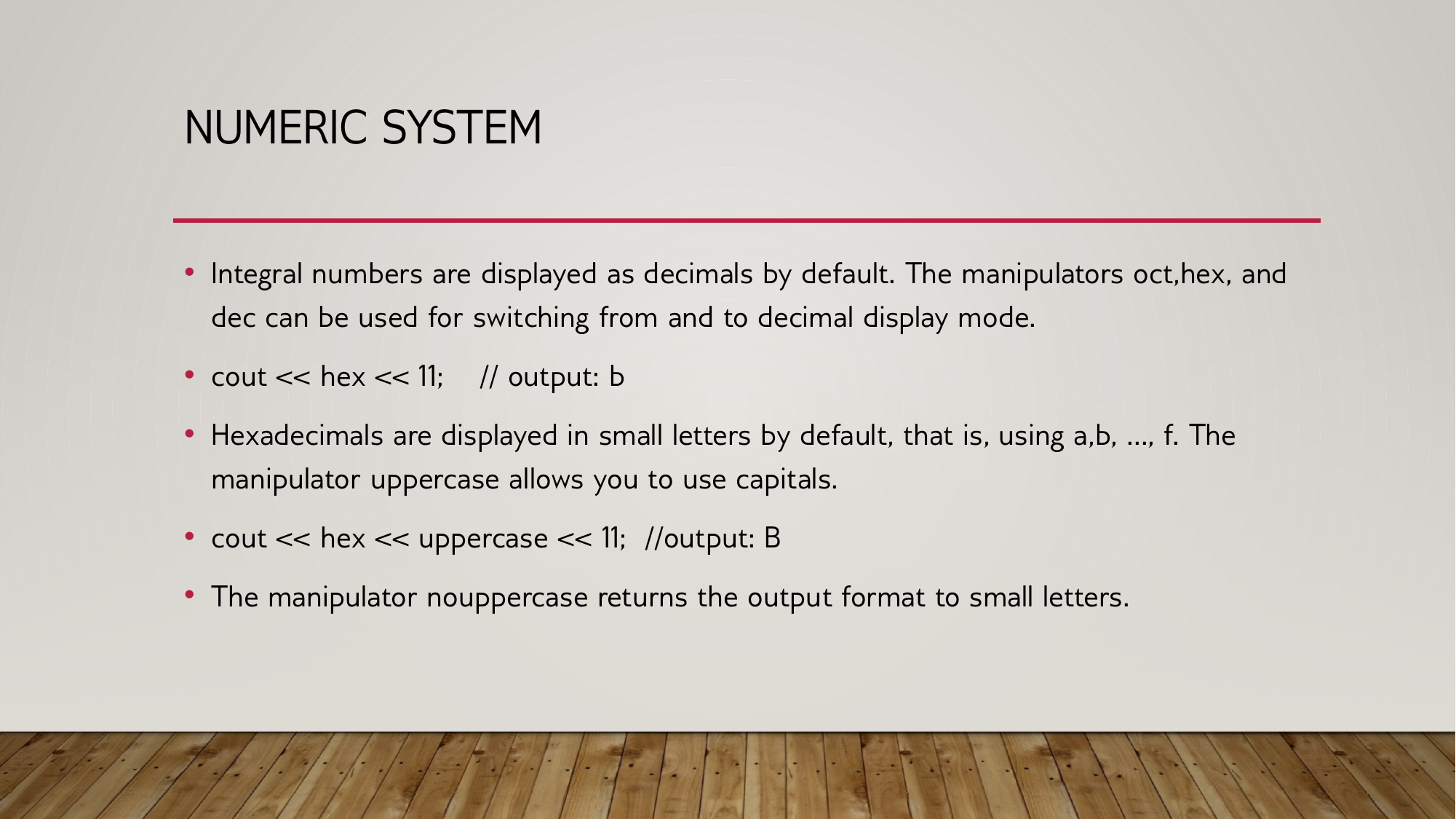

# Numeric system
Integral numbers are displayed as decimals by default. The manipulators oct,hex, and dec can be used for switching from and to decimal display mode.
cout << hex << 11;    // output: b
Hexadecimals are displayed in small letters by default, that is, using a,b, ..., f. The manipulator uppercase allows you to use capitals.
cout << hex << uppercase << 11;  //output: B
The manipulator nouppercase returns the output format to small letters.